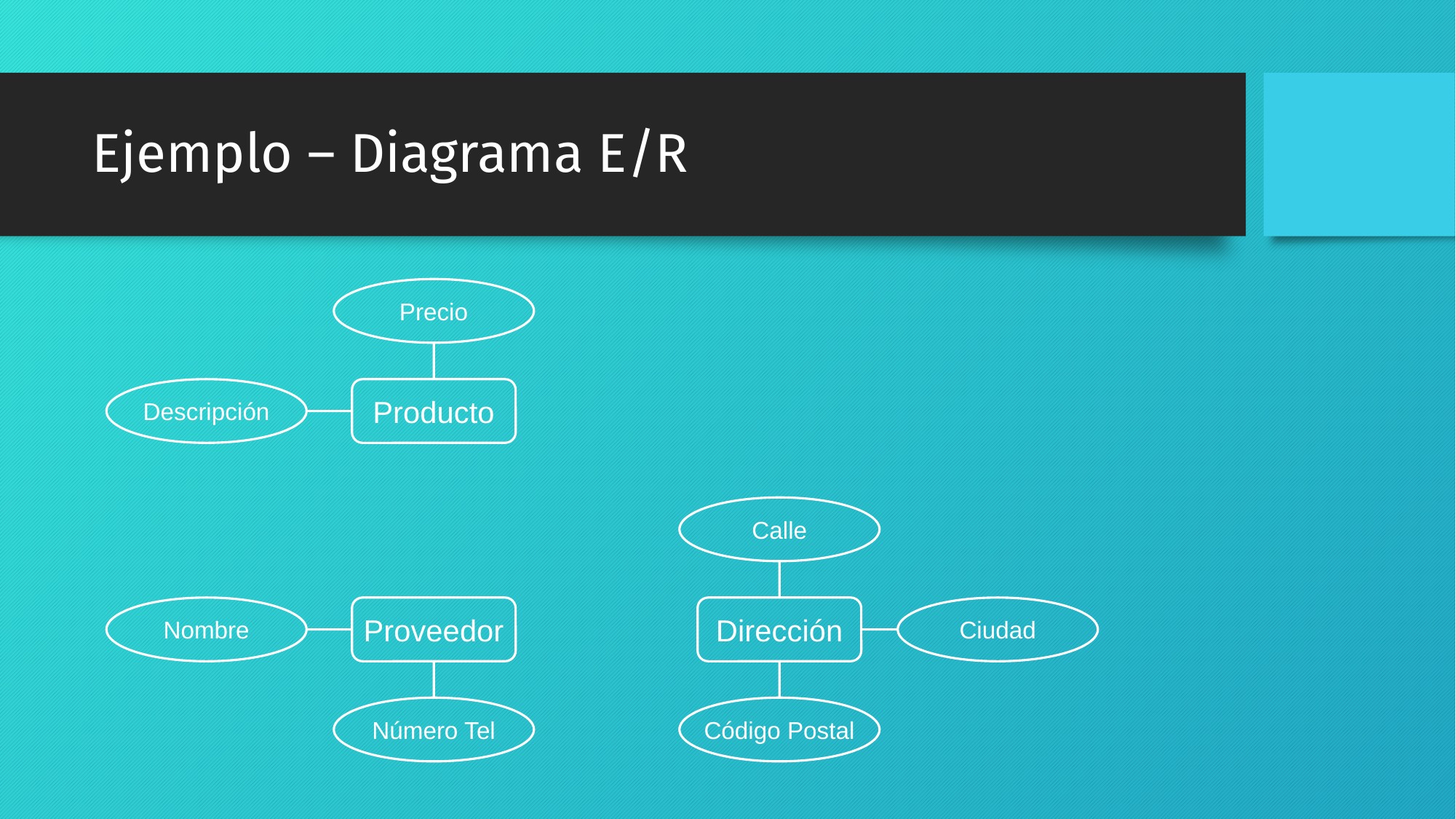

# Ejemplo – Diagrama E/R

Precio
Descripción
Producto
Calle
Nombre
Proveedor
Dirección
Ciudad
Número Tel
Código Postal